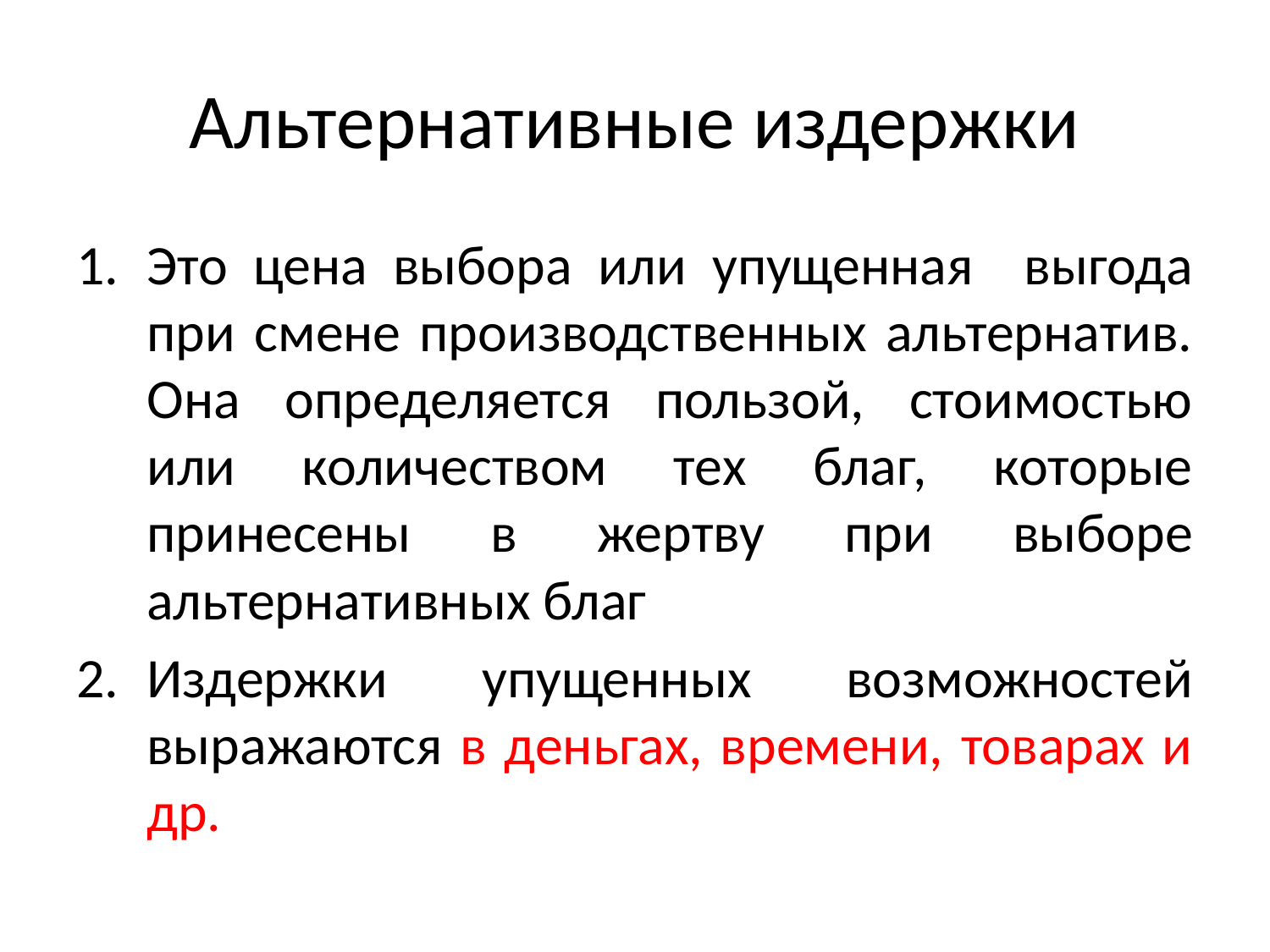

# Альтернативные издержки
Это цена выбора или упущенная  выгода при смене производственных альтернатив. Она определяется пользой, стоимостью или количеством тех благ, которые принесены в жертву при выборе альтернативных благ
Издержки упущенных возможностей выражаются в деньгах, времени, товарах и др.